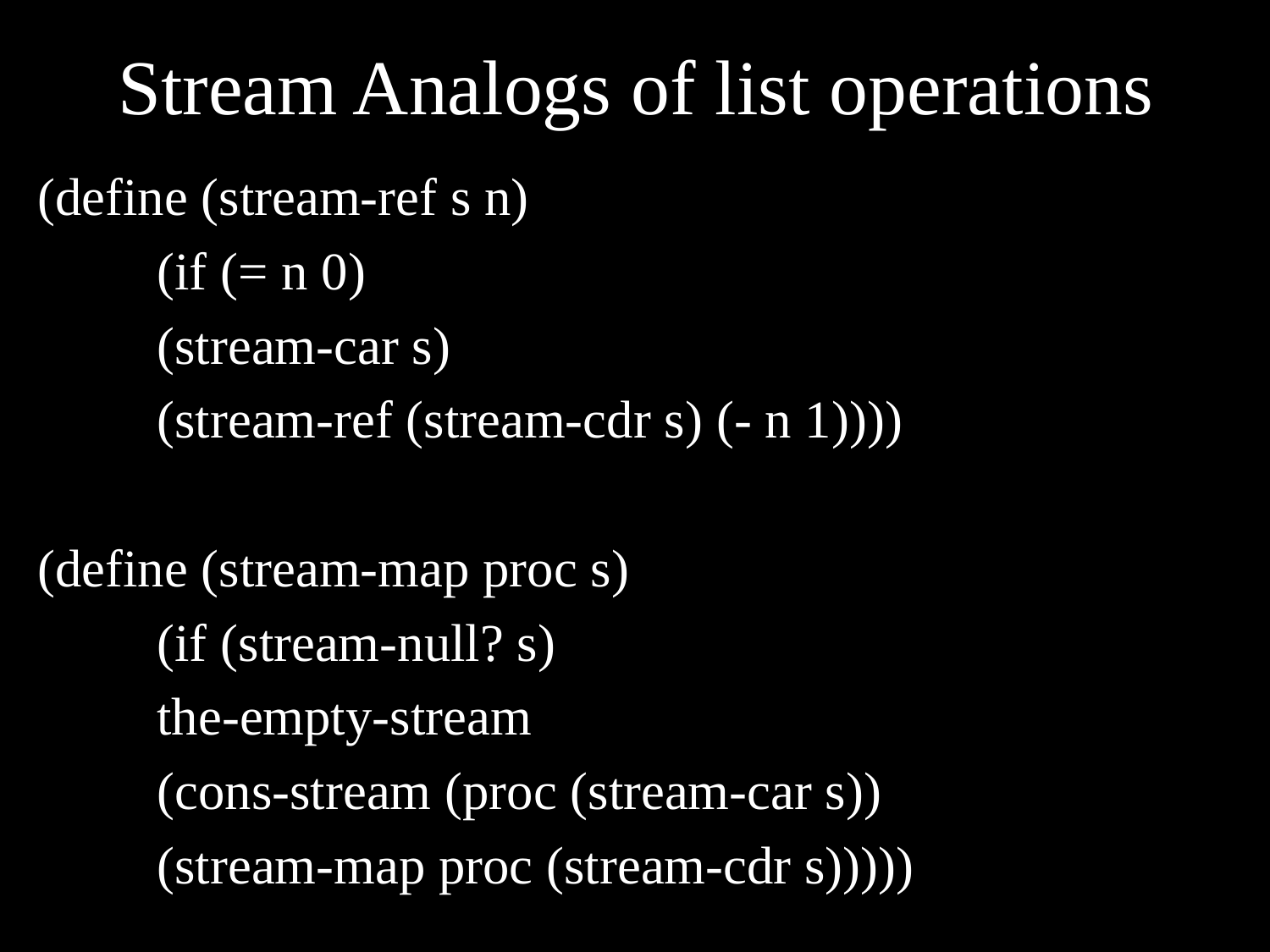

# Stream Analogs of list operations
(define (stream-ref s n)
	(if (= n 0)
		(stream-car s)
		(stream-ref (stream-cdr s) (- n 1))))

(define (stream-map proc s)
	(if (stream-null? s)
		the-empty-stream
			(cons-stream (proc (stream-car s))
			(stream-map proc (stream-cdr s)))))